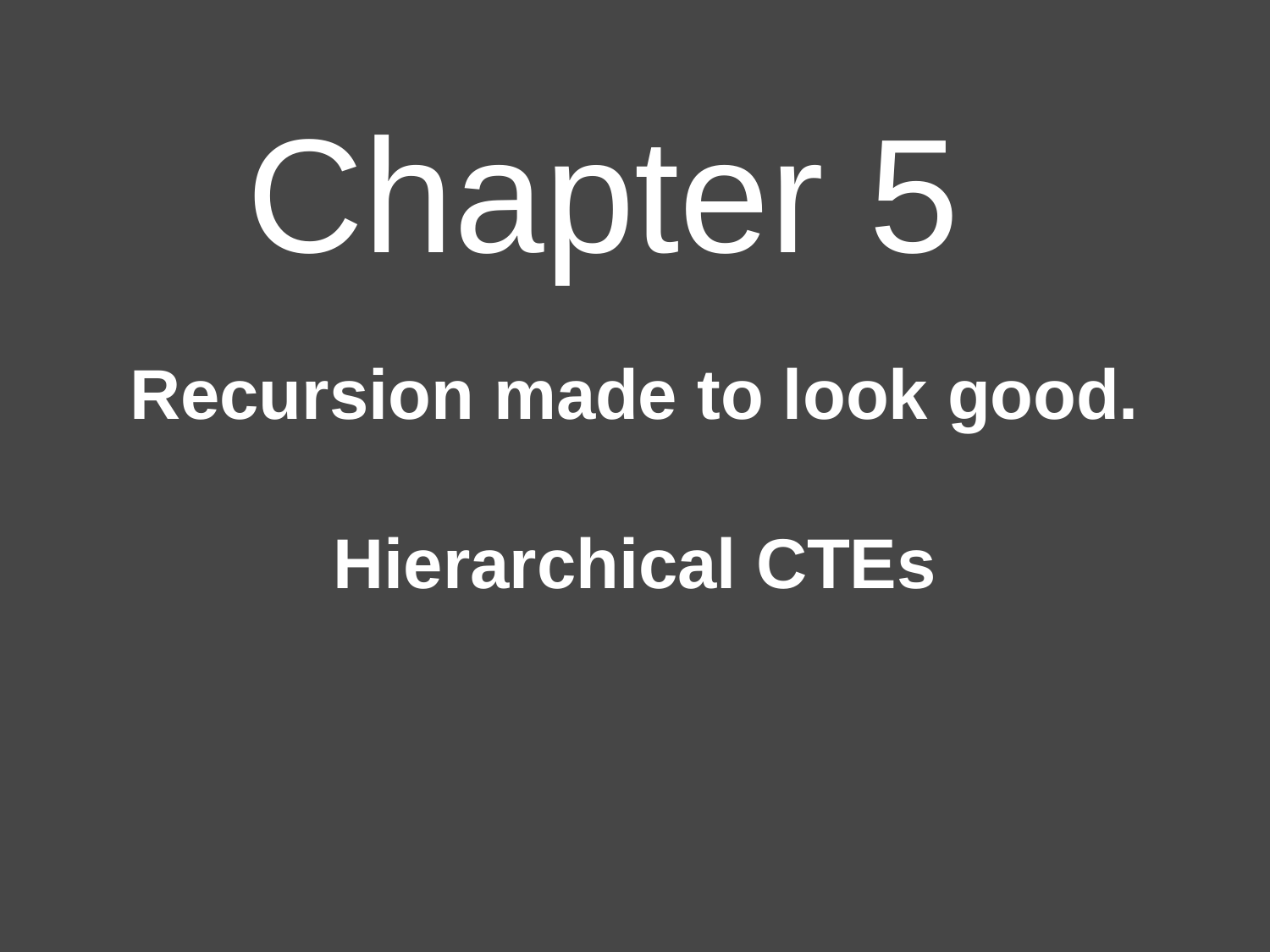

# Recursion made to look good. Hierarchical CTEs
Chapter 5